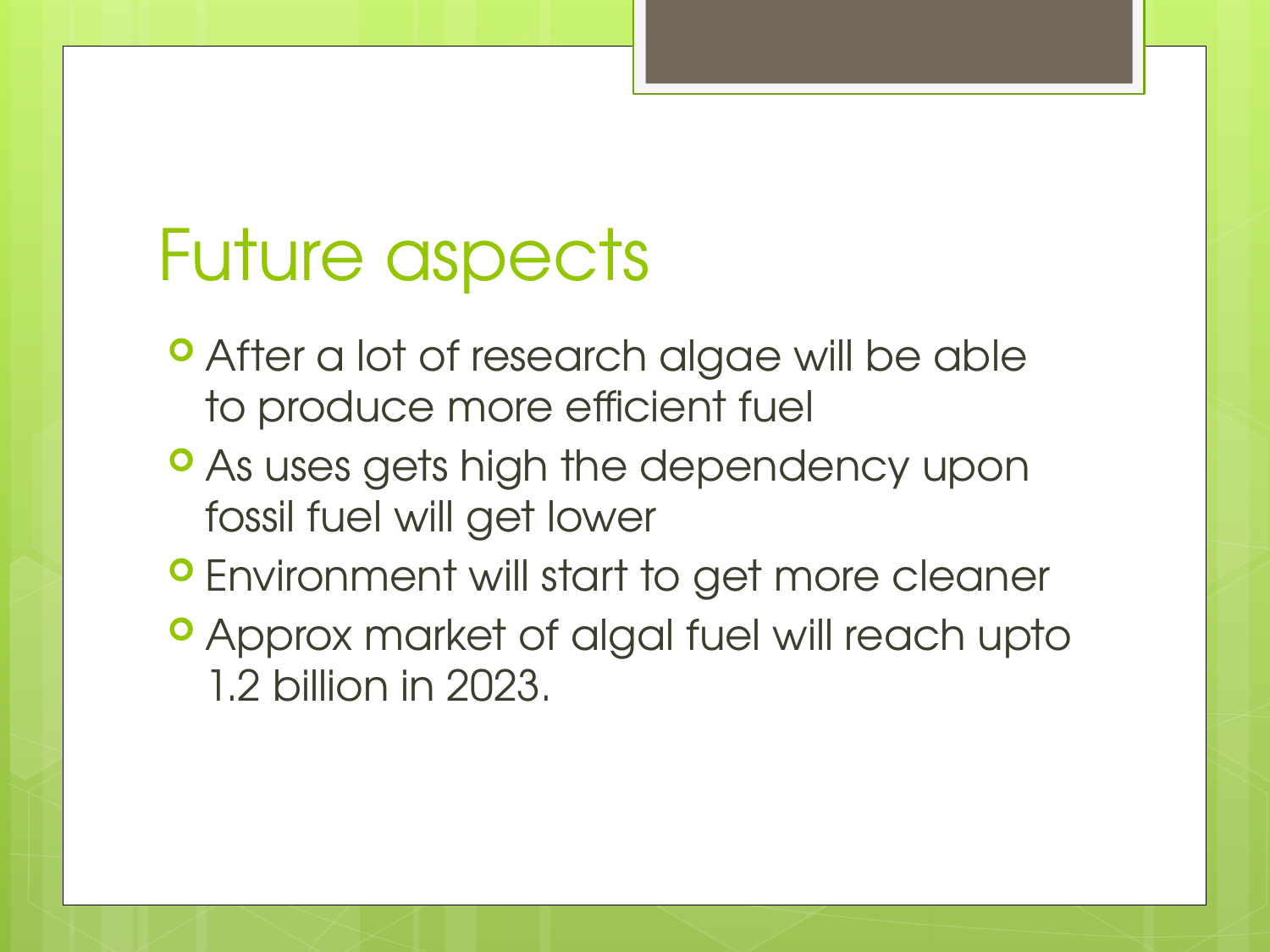

# Future aspects
After a lot of research algae will be able to produce more efficient fuel
As uses gets high the dependency upon fossil fuel will get lower
Environment will start to get more cleaner
Approx market of algal fuel will reach upto 1.2 billion in 2023.